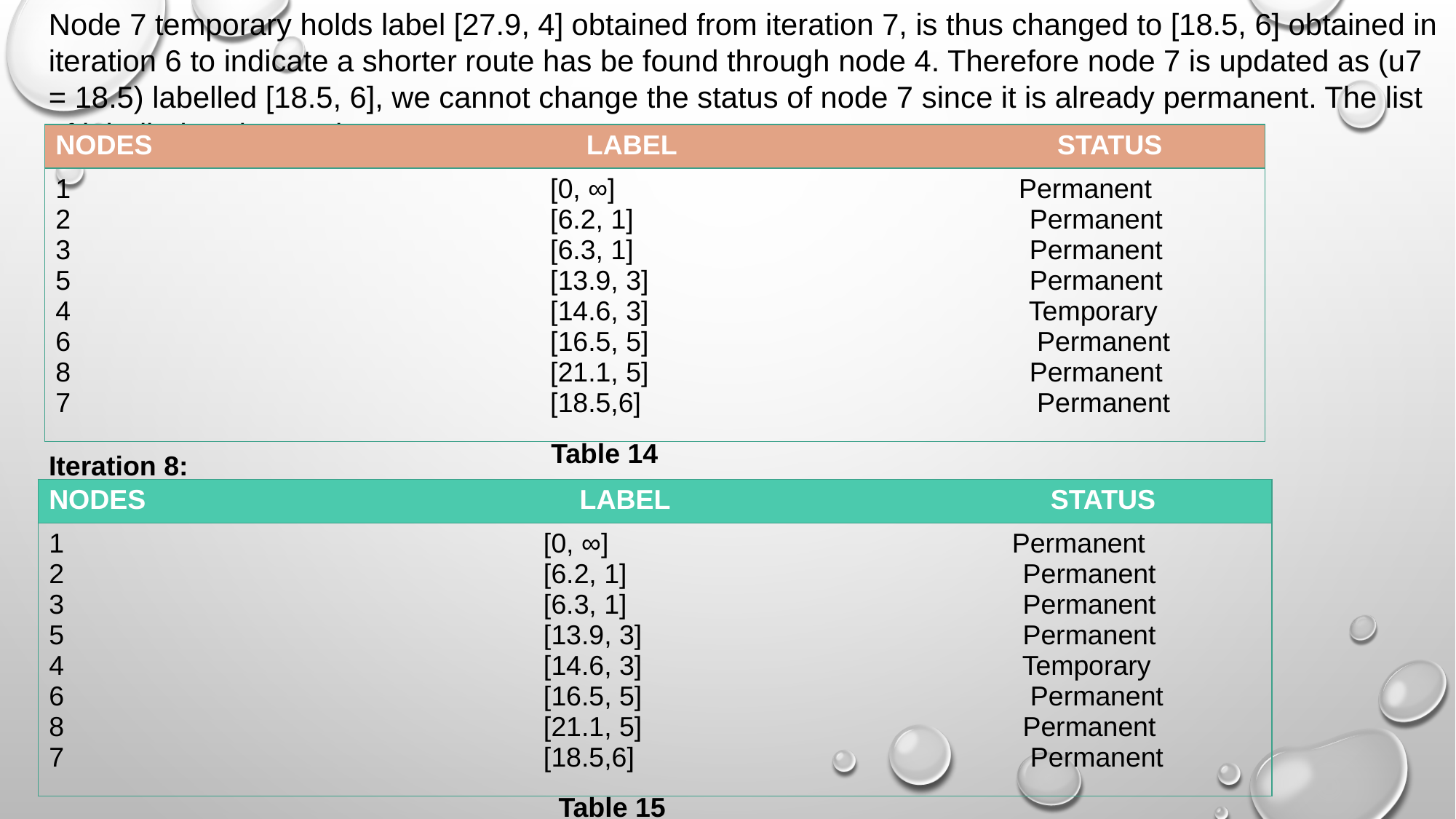

Node 7 temporary holds label [27.9, 4] obtained from iteration 7, is thus changed to [18.5, 6] obtained in iteration 6 to indicate a shorter route has be found through node 4. Therefore node 7 is updated as (u7 = 18.5) labelled [18.5, 6], we cannot change the status of node 7 since it is already permanent. The list of labelled node now becomes;
| NODES LABEL STATUS |
| --- |
| 1 [0, ∞] Permanent 2 [6.2, 1] Permanent 3 [6.3, 1] Permanent 5 [13.9, 3] Permanent 4 [14.6, 3] Temporary 6 [16.5, 5] Permanent 8 [21.1, 5] Permanent 7 [18.5,6] Permanent |
Table 14
Iteration 8:
| NODES LABEL STATUS |
| --- |
| 1 [0, ∞] Permanent 2 [6.2, 1] Permanent 3 [6.3, 1] Permanent 5 [13.9, 3] Permanent 4 [14.6, 3] Temporary 6 [16.5, 5] Permanent 8 [21.1, 5] Permanent 7 [18.5,6] Permanent |
 Table 15